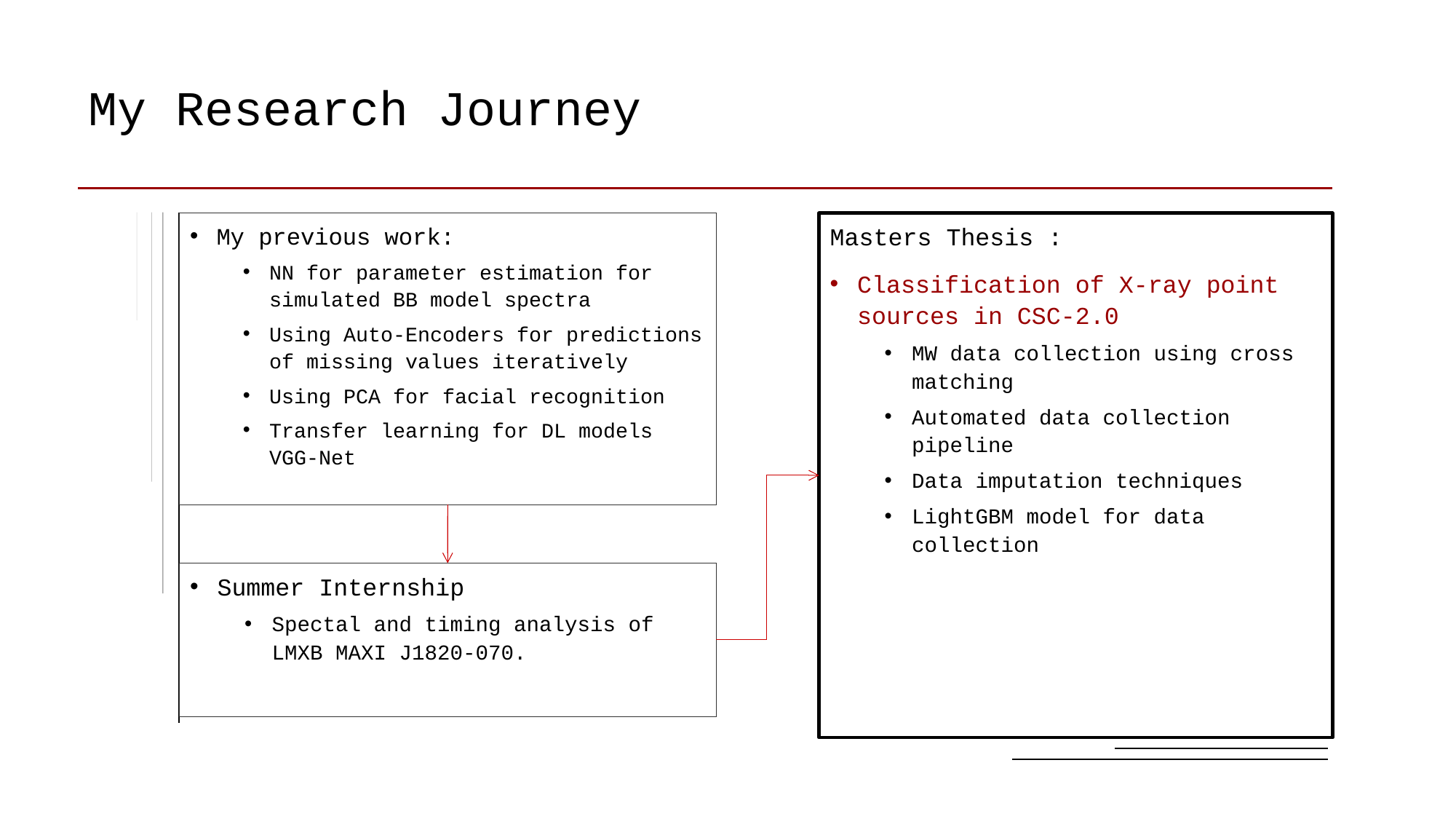

# My Research Journey
My previous work:
NN for parameter estimation for simulated BB model spectra
Using Auto-Encoders for predictions of missing values iteratively
Using PCA for facial recognition
Transfer learning for DL models VGG-Net

Masters Thesis :
Classification of X-ray point sources in CSC-2.0
MW data collection using cross matching
Automated data collection pipeline
Data imputation techniques
LightGBM model for data collection
Summer Internship
Spectal and timing analysis of LMXB MAXI J1820-070.